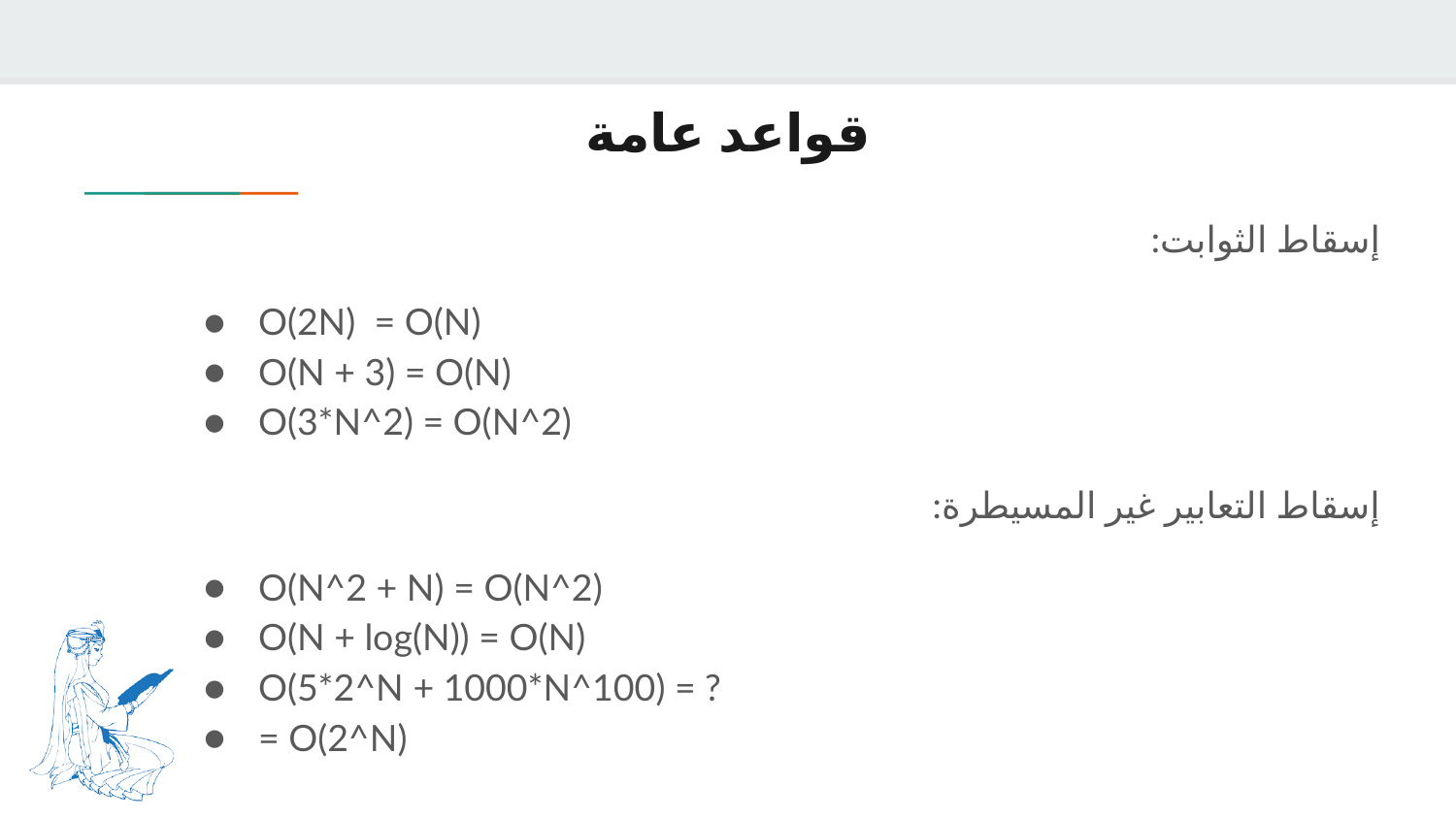

# قواعد عامة
إسقاط الثوابت:
O(2N)  = O(N)
O(N + 3) = O(N)
O(3*N^2) = O(N^2)
إسقاط التعابير غير المسيطرة:
O(N^2 + N) = O(N^2)
O(N + log(N)) = O(N)
O(5*2^N + 1000*N^100) = ?
= O(2^N)